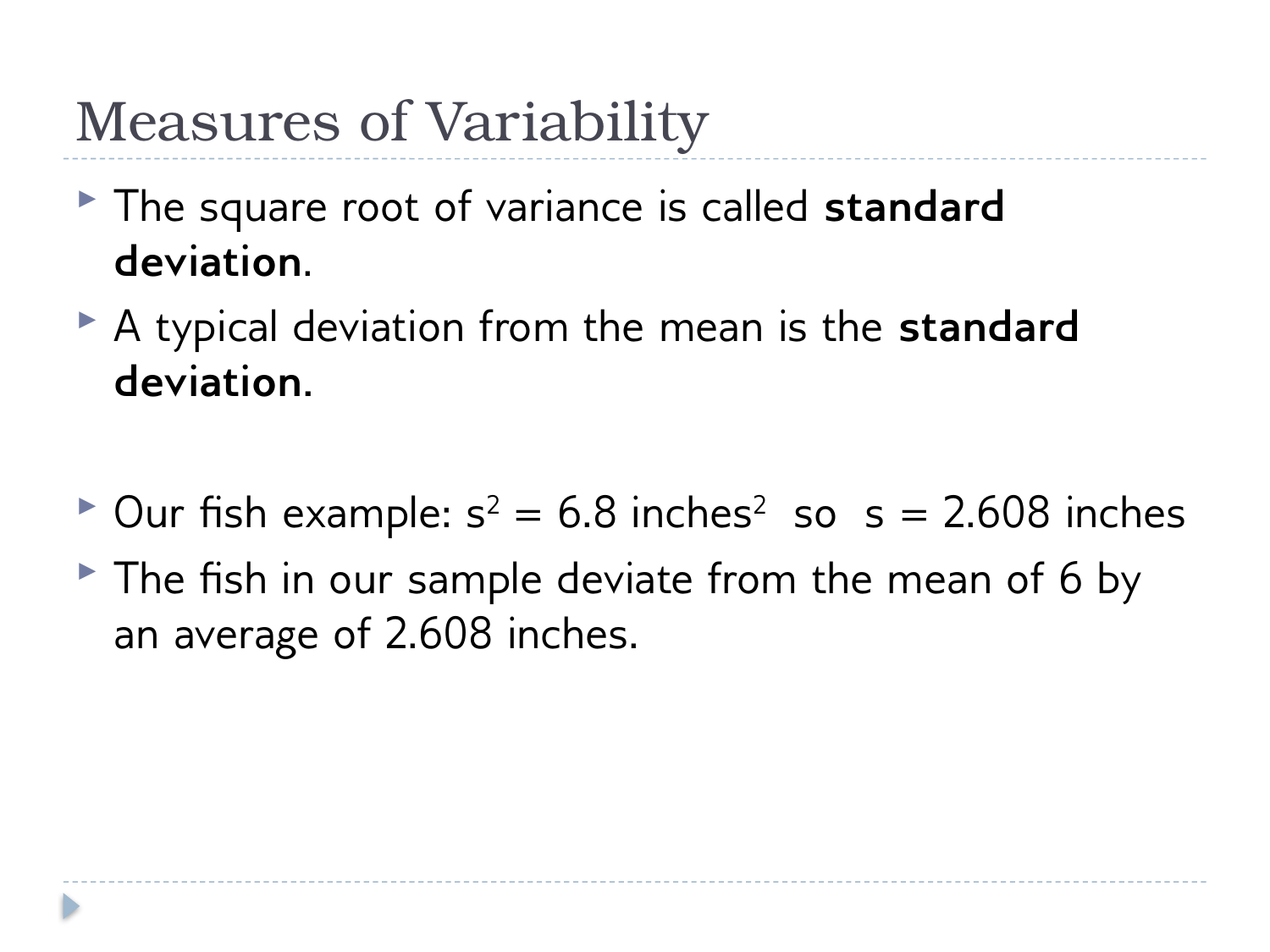

# Measures of Variability
The square root of variance is called standard deviation.
A typical deviation from the mean is the standard deviation.

Our fish example: s2 = 6.8 inches2  so  s = 2.608 inches
The fish in our sample deviate from the mean of 6 by an average of 2.608 inches.